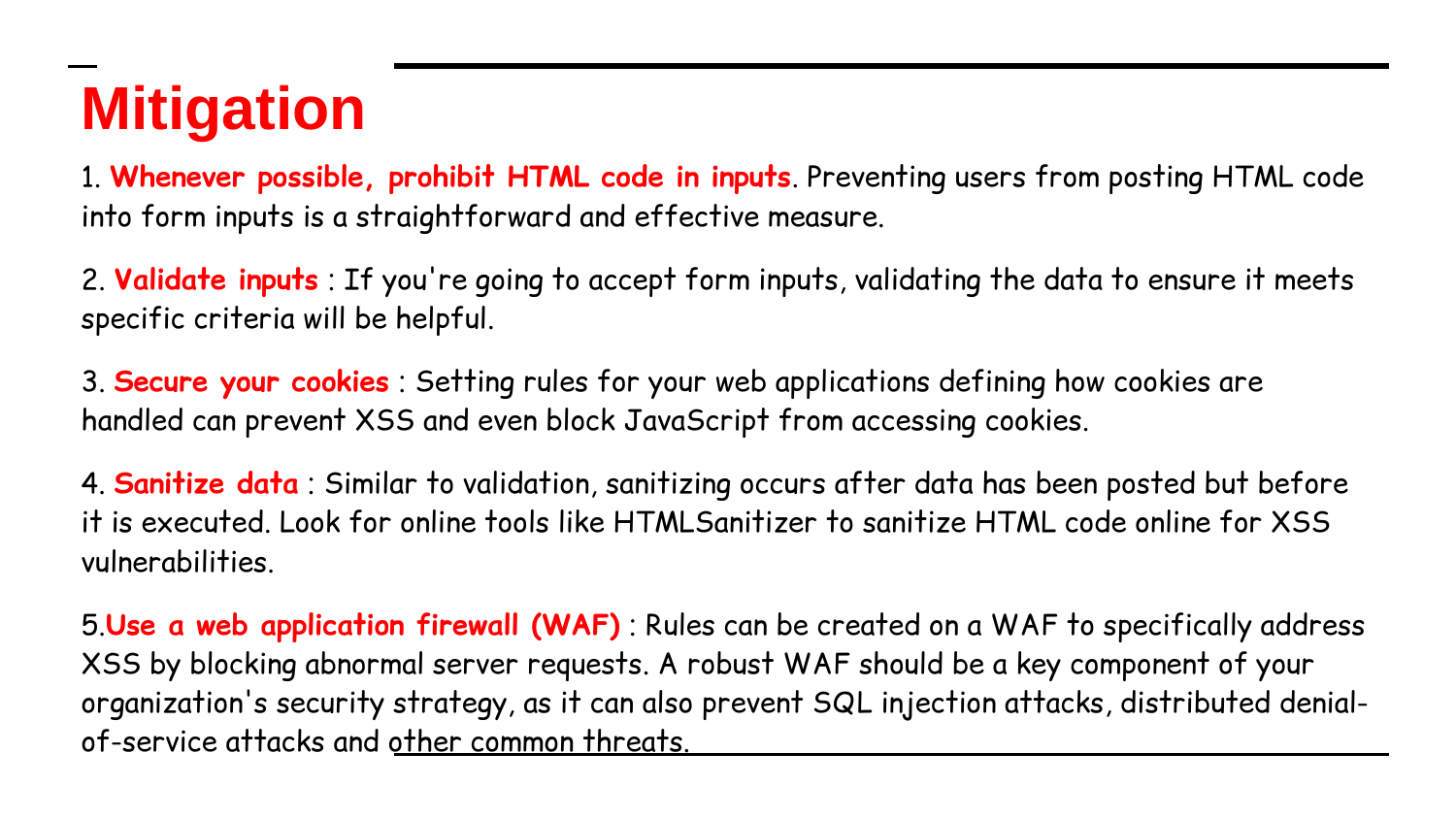

# Mitigation
1. Whenever possible, prohibit HTML code in inputs. Preventing users from posting HTML code into form inputs is a straightforward and effective measure.
2. Validate inputs : If you're going to accept form inputs, validating the data to ensure it meets specific criteria will be helpful.
3. Secure your cookies : Setting rules for your web applications defining how cookies are handled can prevent XSS and even block JavaScript from accessing cookies.
4. Sanitize data : Similar to validation, sanitizing occurs after data has been posted but before it is executed. Look for online tools like HTMLSanitizer to sanitize HTML code online for XSS vulnerabilities.
5.Use a web application firewall (WAF) : Rules can be created on a WAF to specifically address XSS by blocking abnormal server requests. A robust WAF should be a key component of your organization's security strategy, as it can also prevent SQL injection attacks, distributed denial-of-service attacks and other common threats.